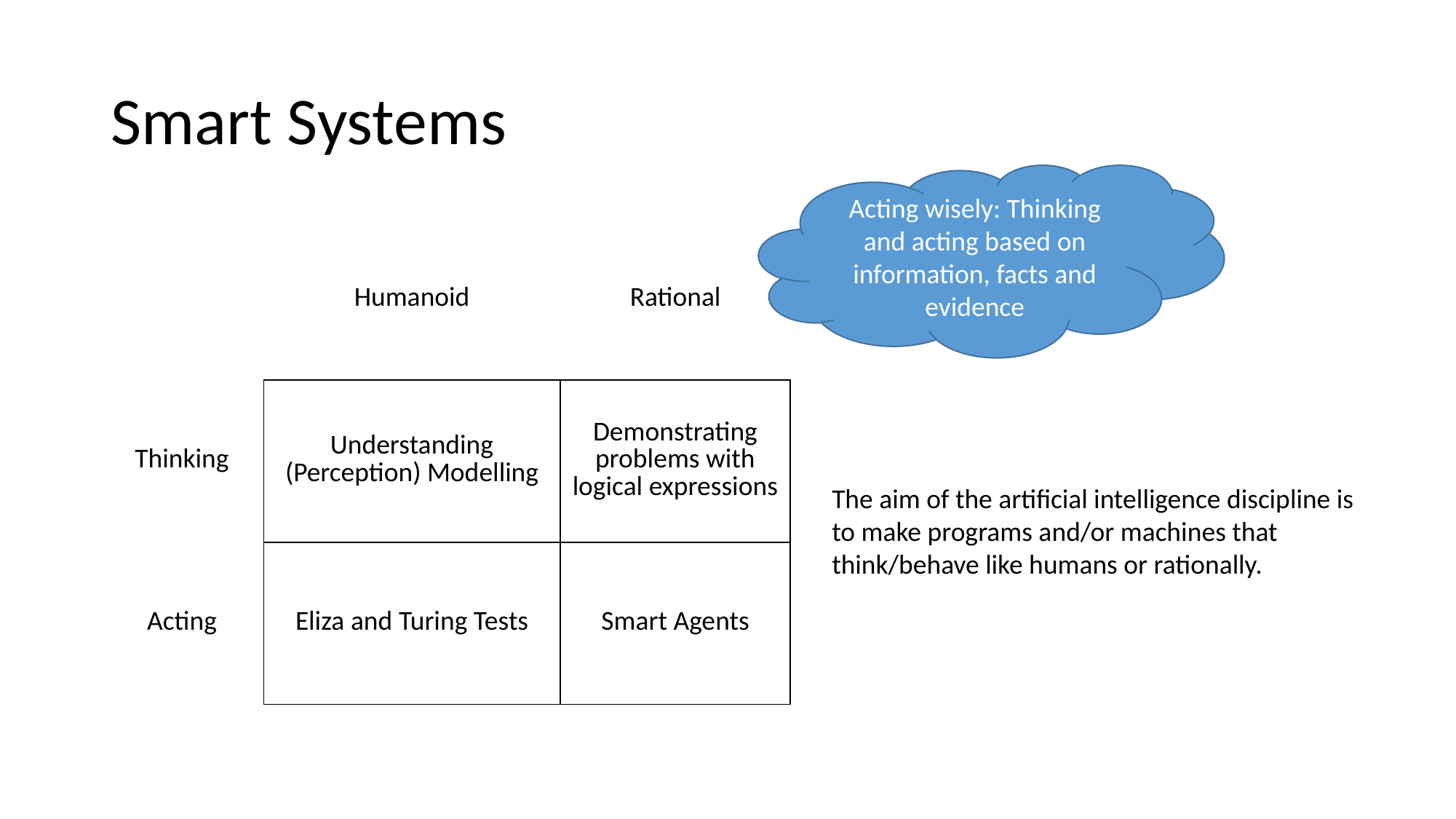

# Smart Systems
Acting wisely: Thinking and acting based on information, facts and evidence
|  | Humanoid | Rational |
| --- | --- | --- |
| Thinking | Understanding (Perception) Modelling | Demonstrating problems with logical expressions |
| Acting | Eliza and Turing Tests | Smart Agents |
The aim of the artificial intelligence discipline is to make programs and/or machines that think/behave like humans or rationally.